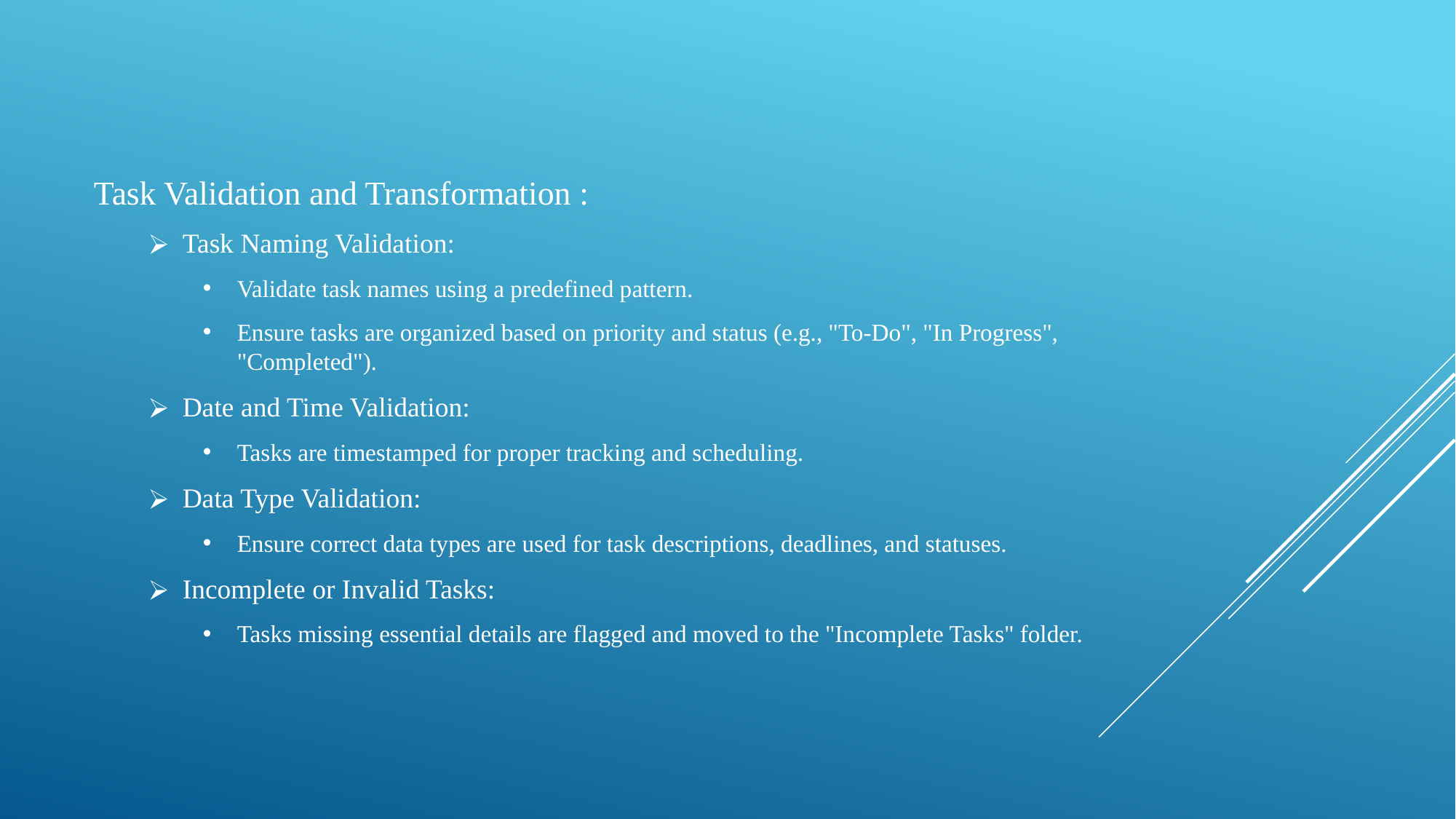

Task Validation and Transformation :
Task Naming Validation:
Validate task names using a predefined pattern.
Ensure tasks are organized based on priority and status (e.g., "To-Do", "In Progress", "Completed").
Date and Time Validation:
Tasks are timestamped for proper tracking and scheduling.
Data Type Validation:
Ensure correct data types are used for task descriptions, deadlines, and statuses.
Incomplete or Invalid Tasks:
Tasks missing essential details are flagged and moved to the "Incomplete Tasks" folder.